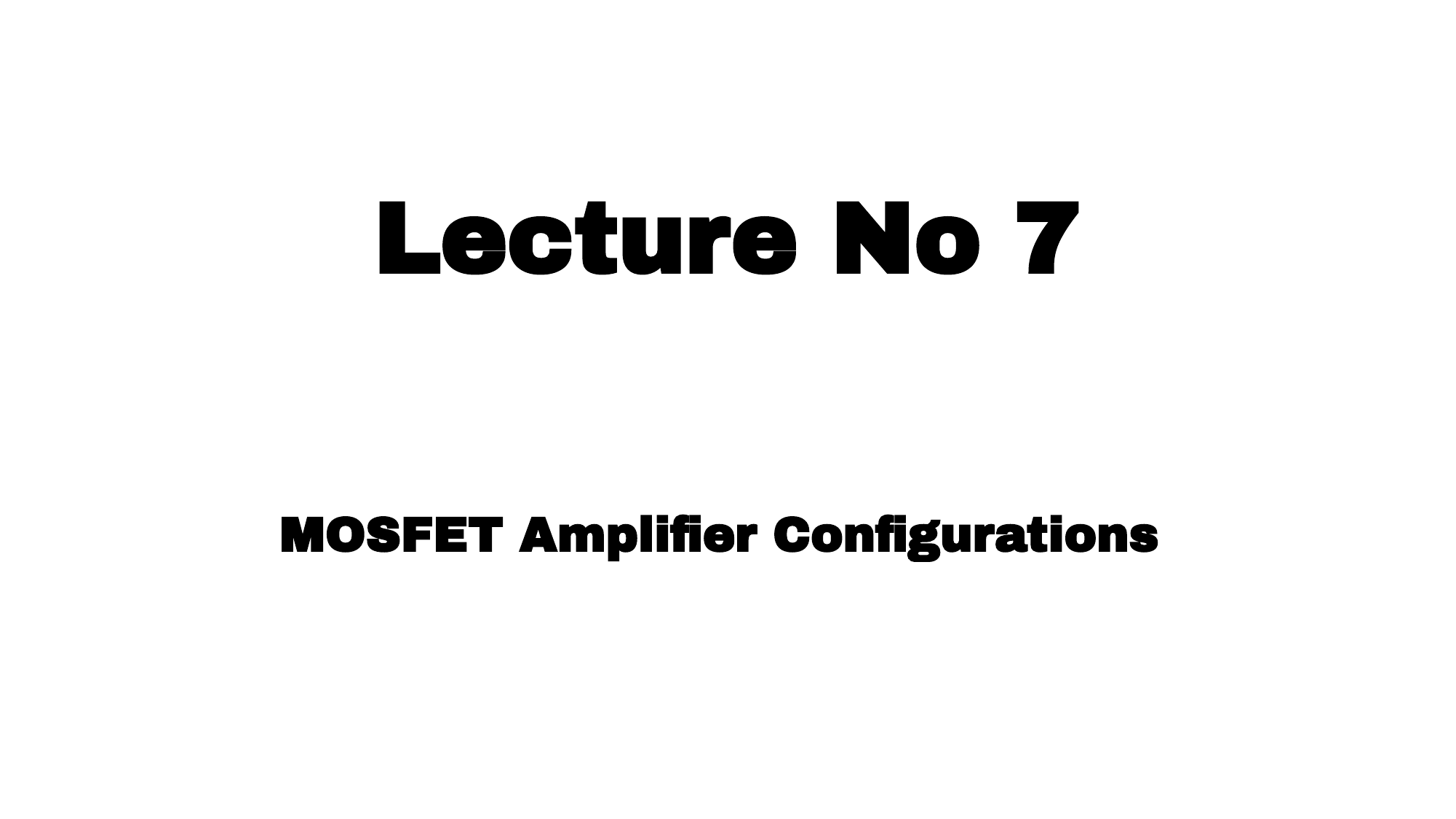

# Lecture No 7

MOSFET Amplifier Configurations